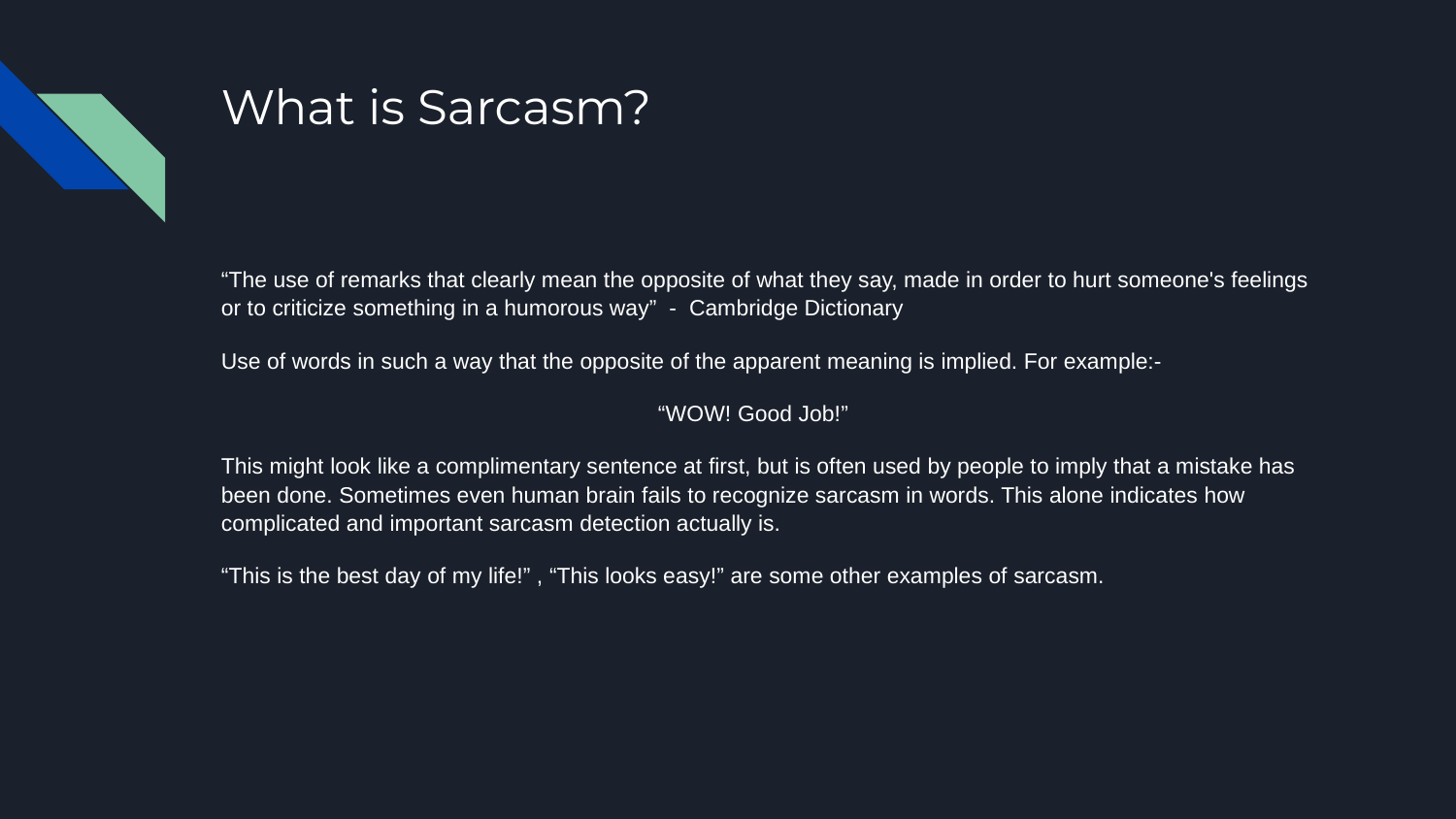

# What is Sarcasm?
“The use of remarks that clearly mean the opposite of what they say, made in order to hurt someone's feelings or to criticize something in a humorous way”  -  Cambridge Dictionary
Use of words in such a way that the opposite of the apparent meaning is implied. For example:-
“WOW! Good Job!”
This might look like a complimentary sentence at first, but is often used by people to imply that a mistake has been done. Sometimes even human brain fails to recognize sarcasm in words. This alone indicates how complicated and important sarcasm detection actually is.
“This is the best day of my life!” , “This looks easy!” are some other examples of sarcasm.